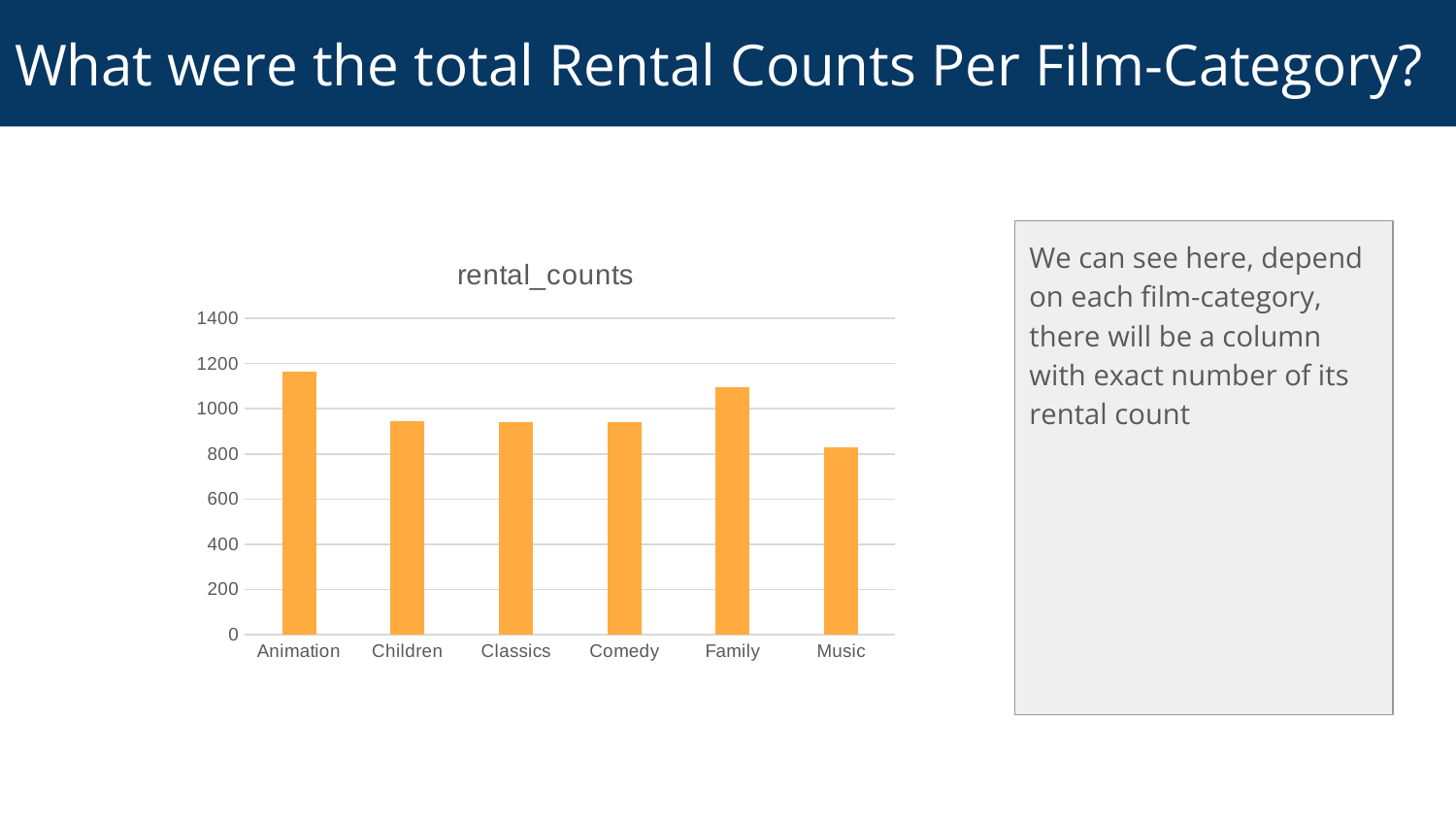

# What were the total Rental Counts Per Film-Category?
We can see here, depend on each film-category, there will be a column with exact number of its rental count

### Chart:

| Category | rental_counts |
|---|---|
| Animation | 1166.0 |
| Children | 945.0 |
| Classics | 939.0 |
| Comedy | 941.0 |
| Family | 1096.0 |
| Music | 830.0 |